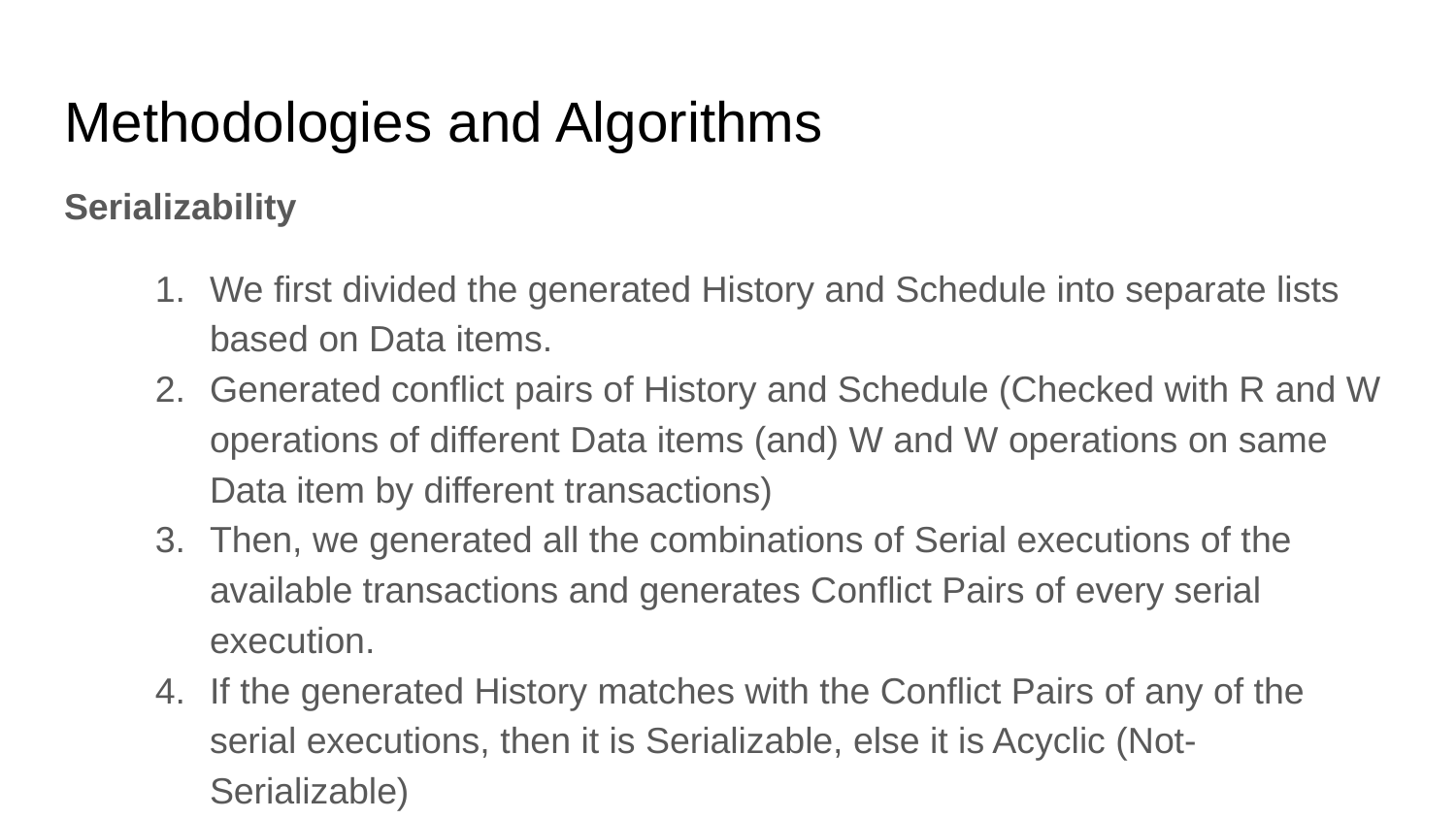

# Methodologies and Algorithms
Serializability
We first divided the generated History and Schedule into separate lists based on Data items.
Generated conflict pairs of History and Schedule (Checked with R and W operations of different Data items (and) W and W operations on same Data item by different transactions)
Then, we generated all the combinations of Serial executions of the available transactions and generates Conflict Pairs of every serial execution.
If the generated History matches with the Conflict Pairs of any of the serial executions, then it is Serializable, else it is Acyclic (Not-Serializable)